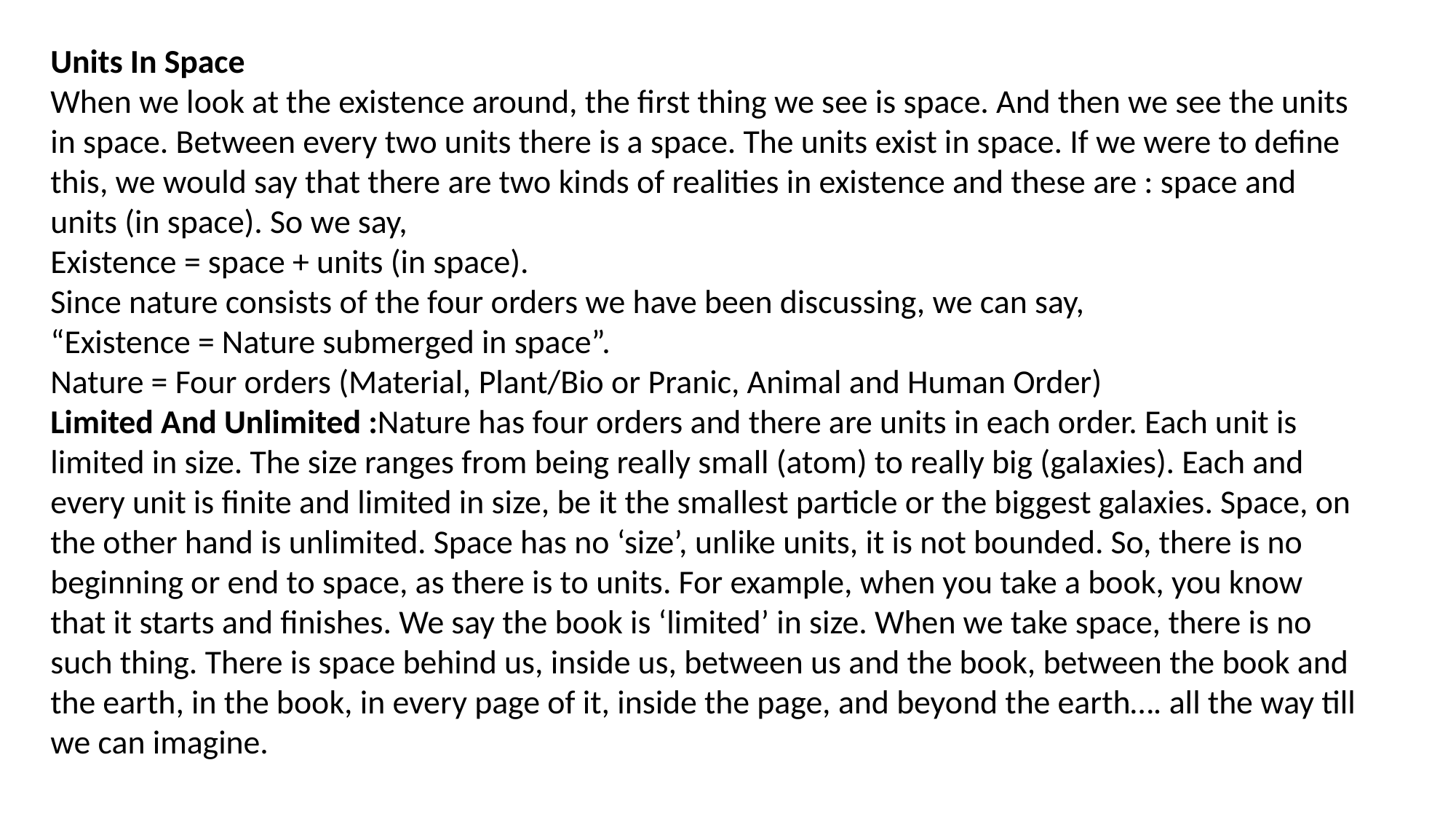

Units In Space
When we look at the existence around, the first thing we see is space. And then we see the units in space. Between every two units there is a space. The units exist in space. If we were to define this, we would say that there are two kinds of realities in existence and these are : space and units (in space). So we say,
Existence = space + units (in space).
Since nature consists of the four orders we have been discussing, we can say,
“Existence = Nature submerged in space”.
Nature = Four orders (Material, Plant/Bio or Pranic, Animal and Human Order)
Limited And Unlimited :Nature has four orders and there are units in each order. Each unit is limited in size. The size ranges from being really small (atom) to really big (galaxies). Each and every unit is finite and limited in size, be it the smallest particle or the biggest galaxies. Space, on the other hand is unlimited. Space has no ‘size’, unlike units, it is not bounded. So, there is no beginning or end to space, as there is to units. For example, when you take a book, you know that it starts and finishes. We say the book is ‘limited’ in size. When we take space, there is no such thing. There is space behind us, inside us, between us and the book, between the book and the earth, in the book, in every page of it, inside the page, and beyond the earth…. all the way till we can imagine.